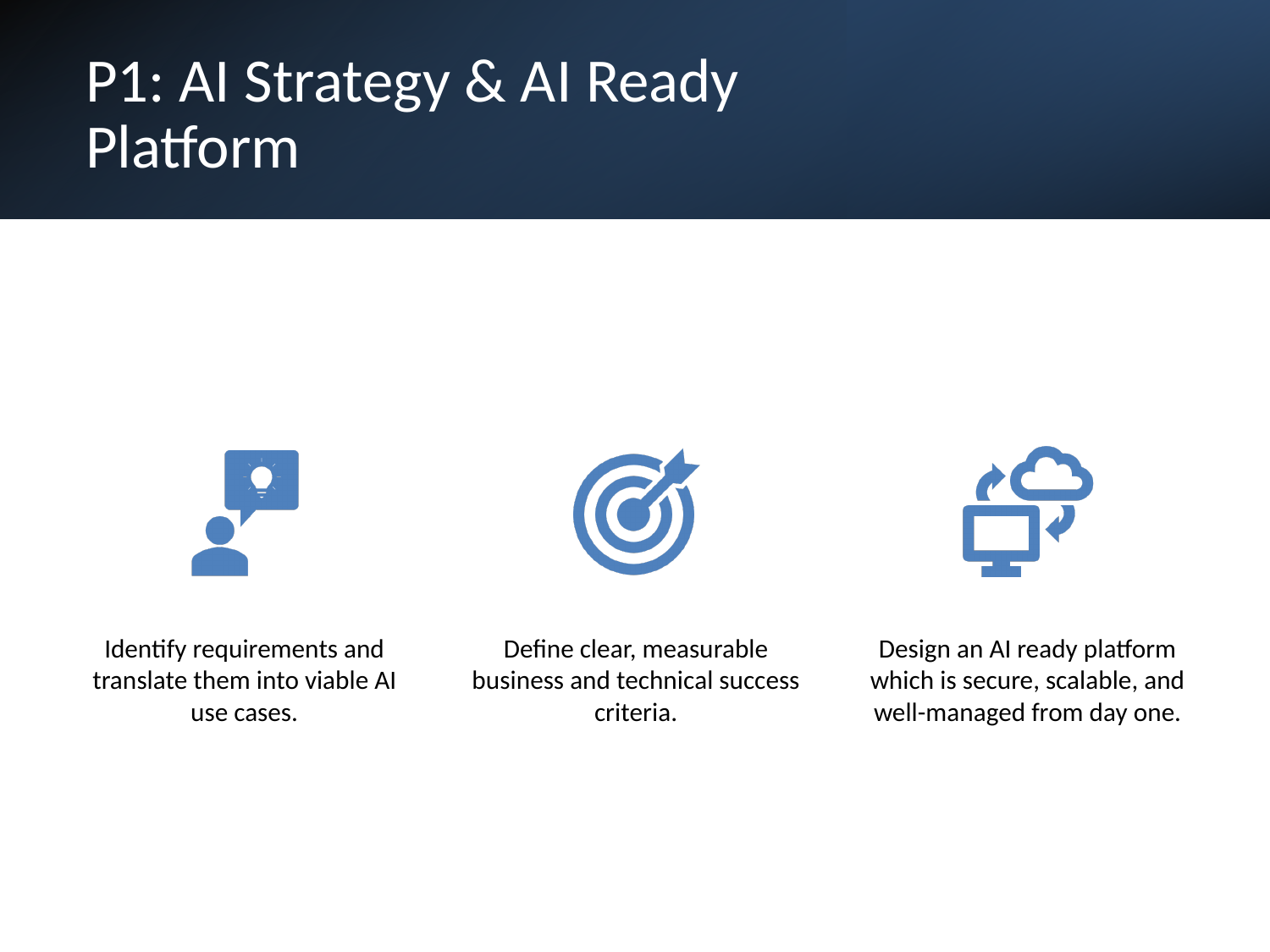

# P1: AI Strategy & AI Ready Platform
Identify requirements and translate them into viable AI use cases.
Define clear, measurable business and technical success criteria.
Design an AI ready platform which is secure, scalable, and well-managed from day one.